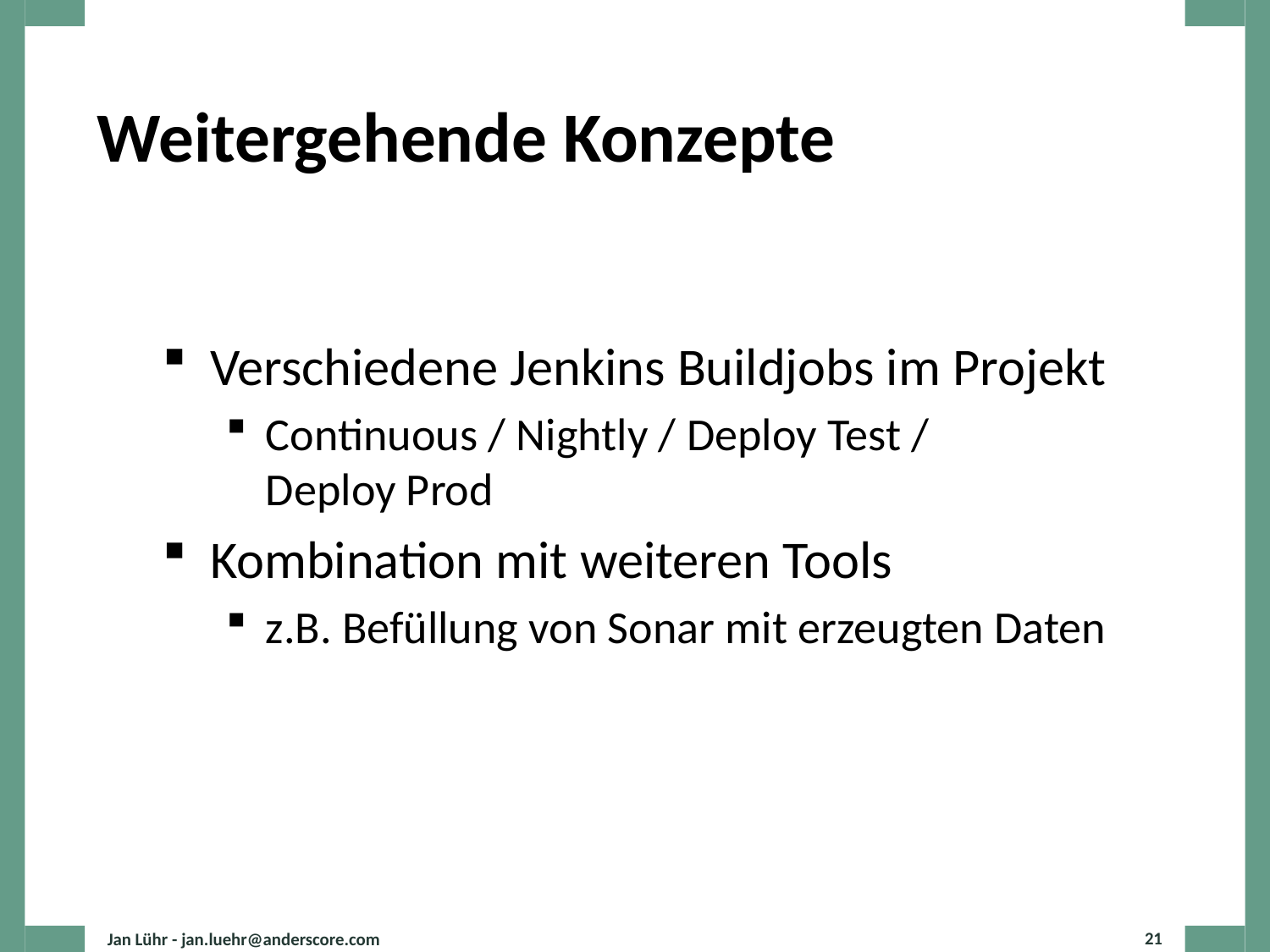

# Weitergehende Konzepte
Verschiedene Jenkins Buildjobs im Projekt
Continuous / Nightly / Deploy Test /
Deploy Prod
Kombination mit weiteren Tools
z.B. Befüllung von Sonar mit erzeugten Daten
Jan Lühr - jan.luehr@anderscore.com
21